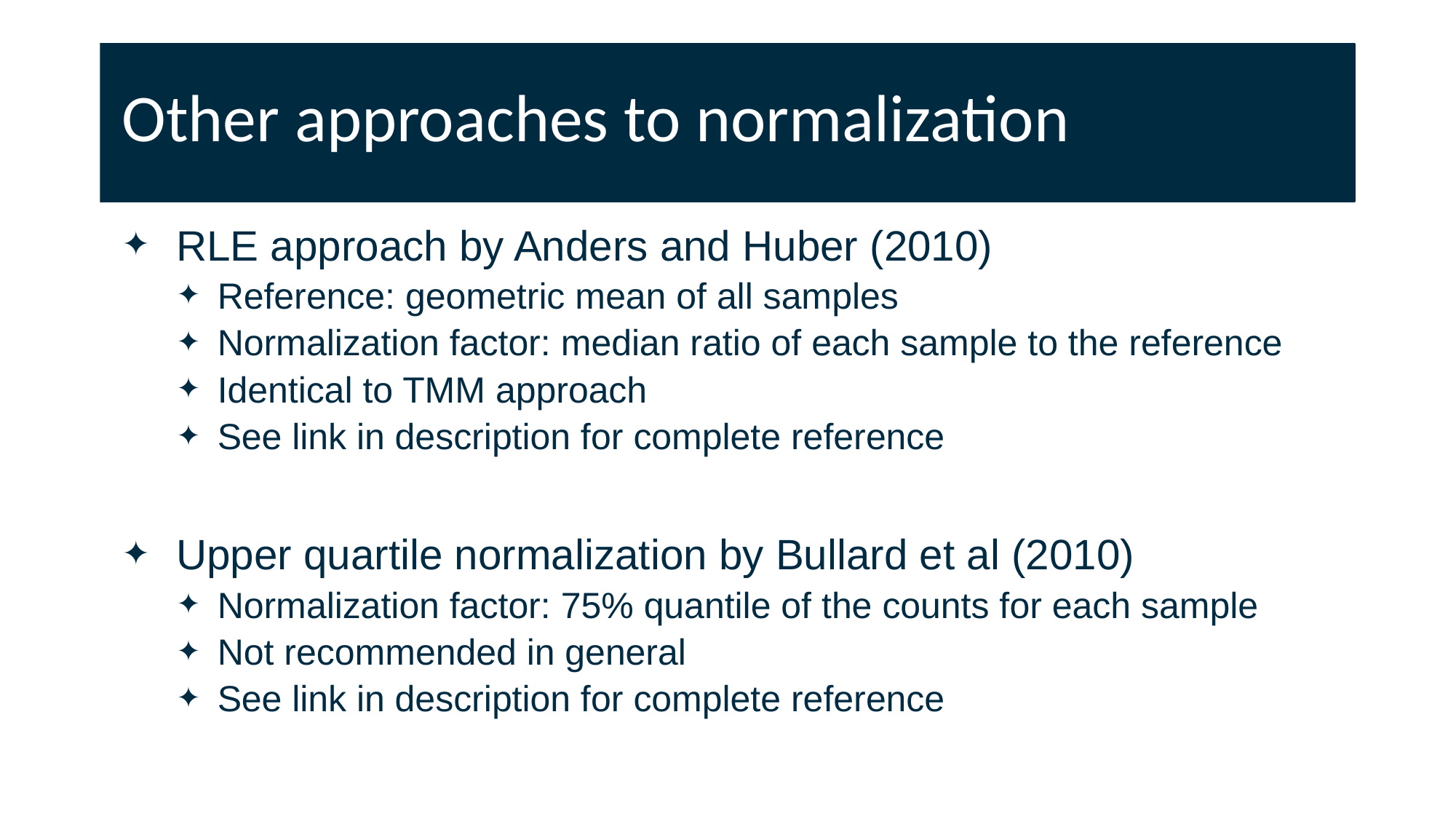

# Other approaches to normalization
RLE approach by Anders and Huber (2010)
Reference: geometric mean of all samples
Normalization factor: median ratio of each sample to the reference
Identical to TMM approach
See link in description for complete reference

Upper quartile normalization by Bullard et al (2010)
Normalization factor: 75% quantile of the counts for each sample
Not recommended in general
See link in description for complete reference